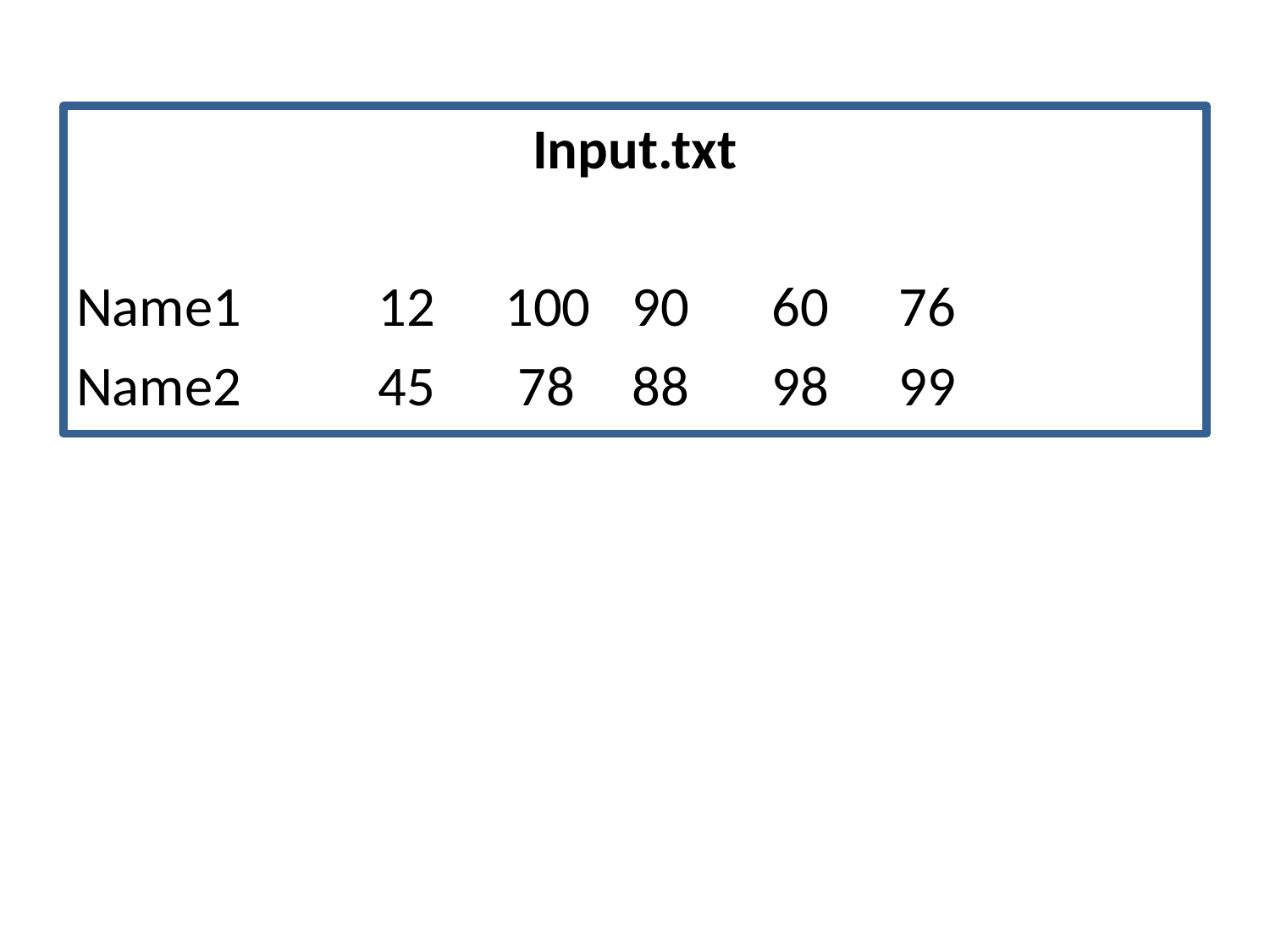

Input.txt

Name1 	12 	100 	90	 60	 76
Name2 	45	 78 	88	 98	 99